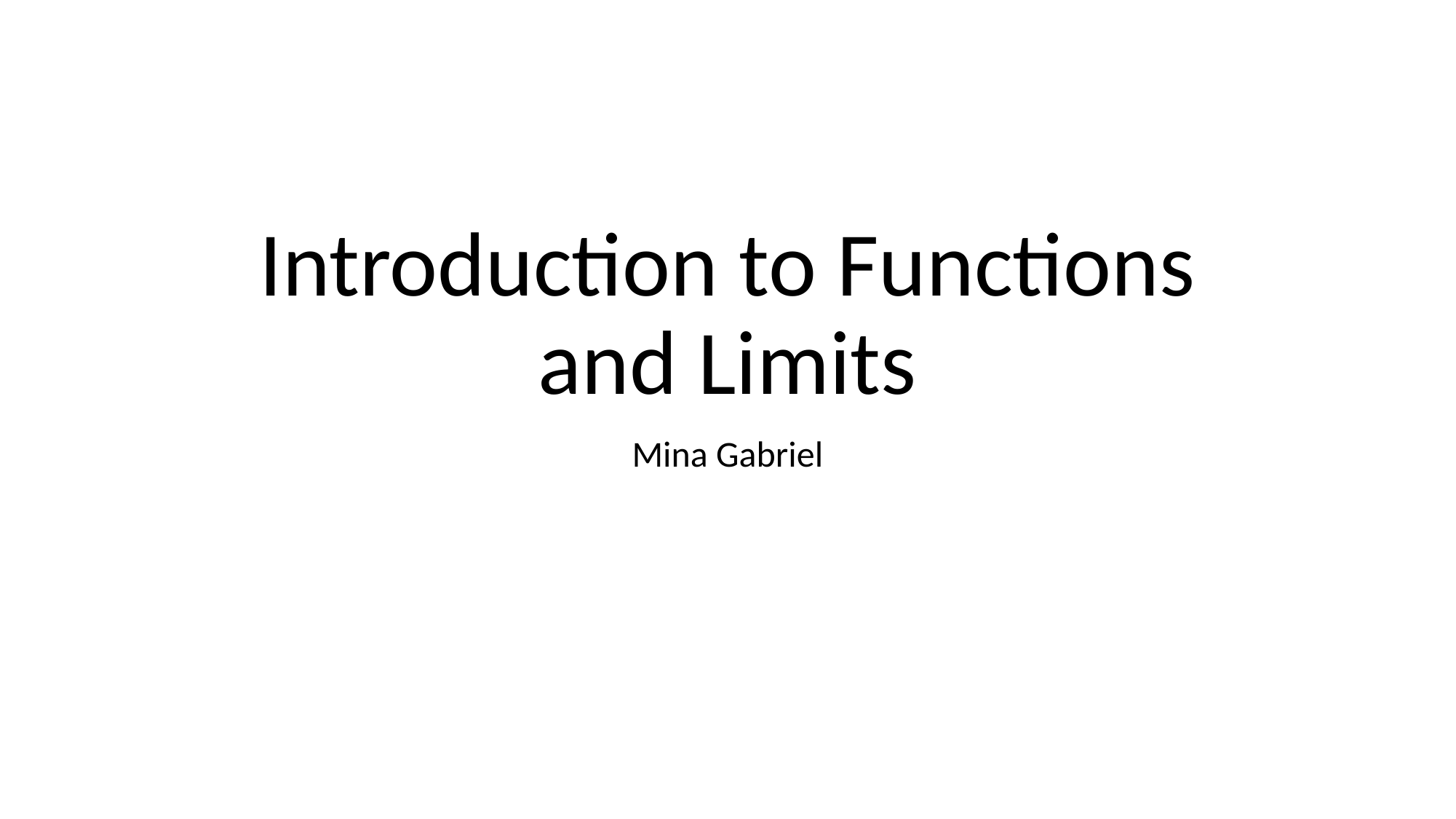

# Introduction to Functions and Limits
Mina Gabriel